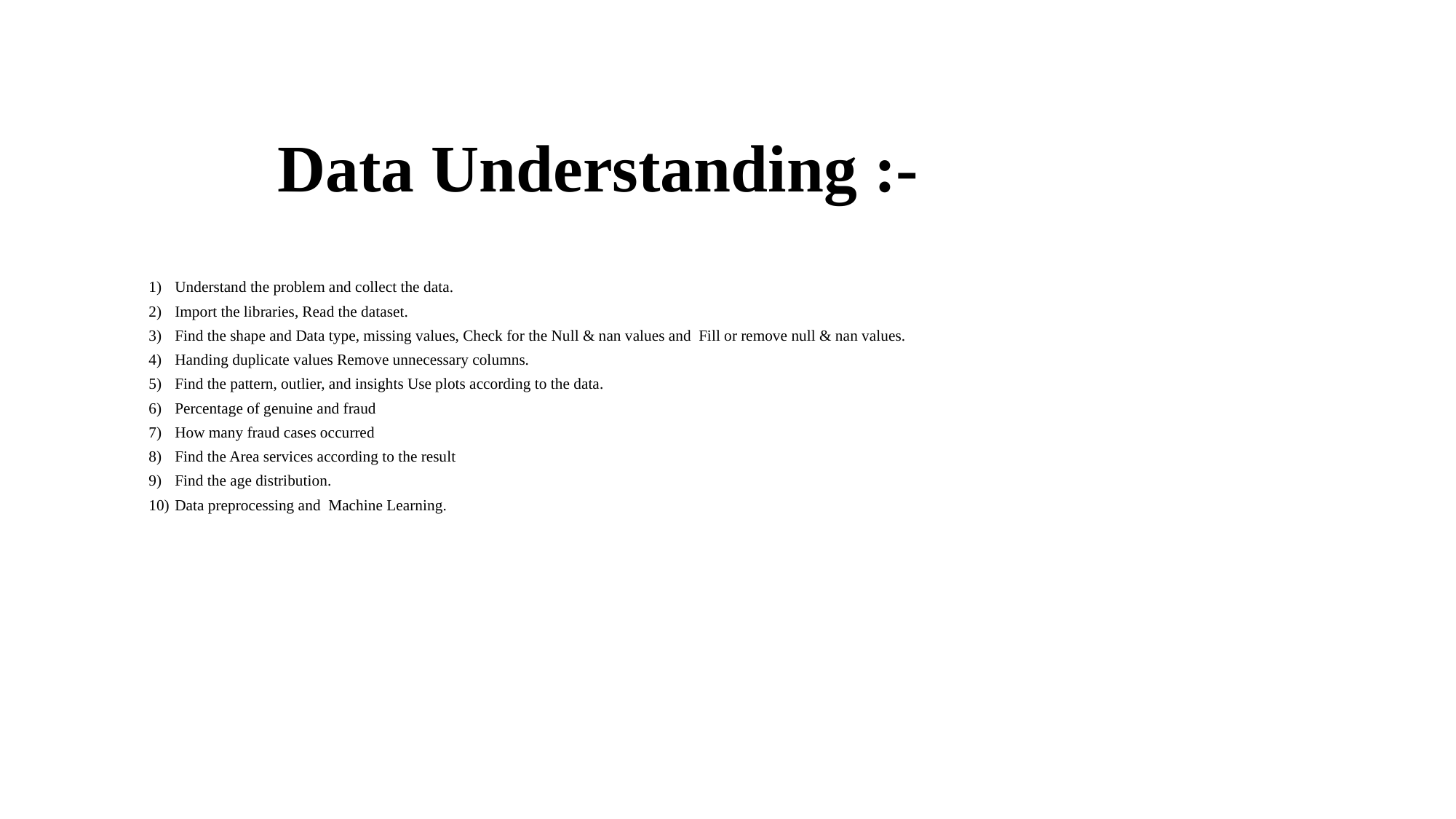

# Data Understanding :-
Understand the problem and collect the data.
Import the libraries, Read the dataset.
Find the shape and Data type, missing values, Check for the Null & nan values and  Fill or remove null & nan values.
Handing duplicate values Remove unnecessary columns.
Find the pattern, outlier, and insights Use plots according to the data.
Percentage of genuine and fraud
How many fraud cases occurred
Find the Area services according to the result
Find the age distribution.
Data preprocessing and  Machine Learning.